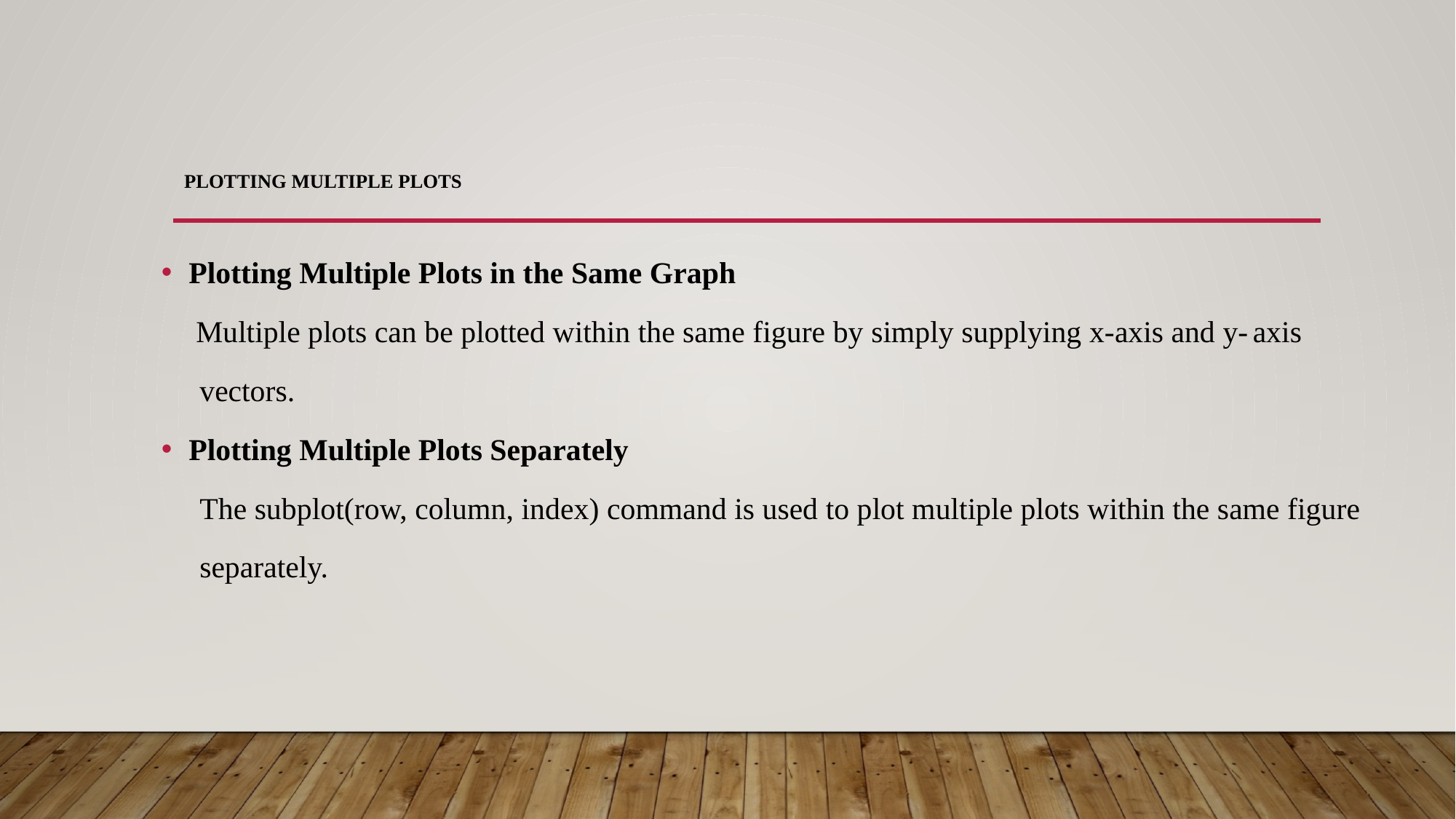

# Plotting Multiple Plots
Plotting Multiple Plots in the Same Graph
     Multiple plots can be plotted within the same figure by simply supplying x-axis and y-	axis
     vectors.
Plotting Multiple Plots Separately
     The subplot(row, column, index) command is used to plot multiple plots within the same figure
     separately.